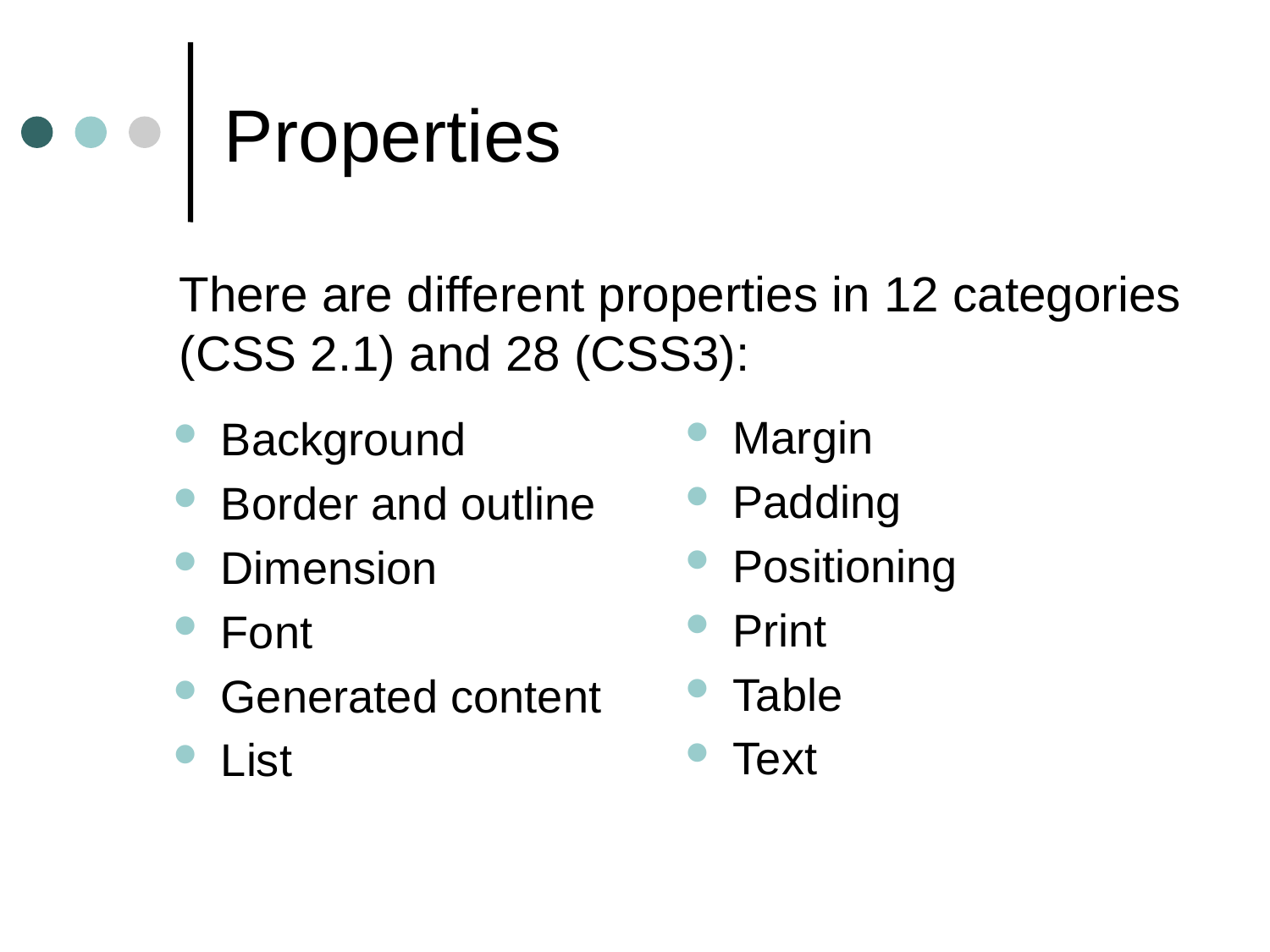

# Properties
There are different properties in 12 categories (CSS 2.1) and 28 (CSS3):

Margin
Padding
Positioning
Print
Table
Text
Background
Border and outline
Dimension
Font
Generated content
List